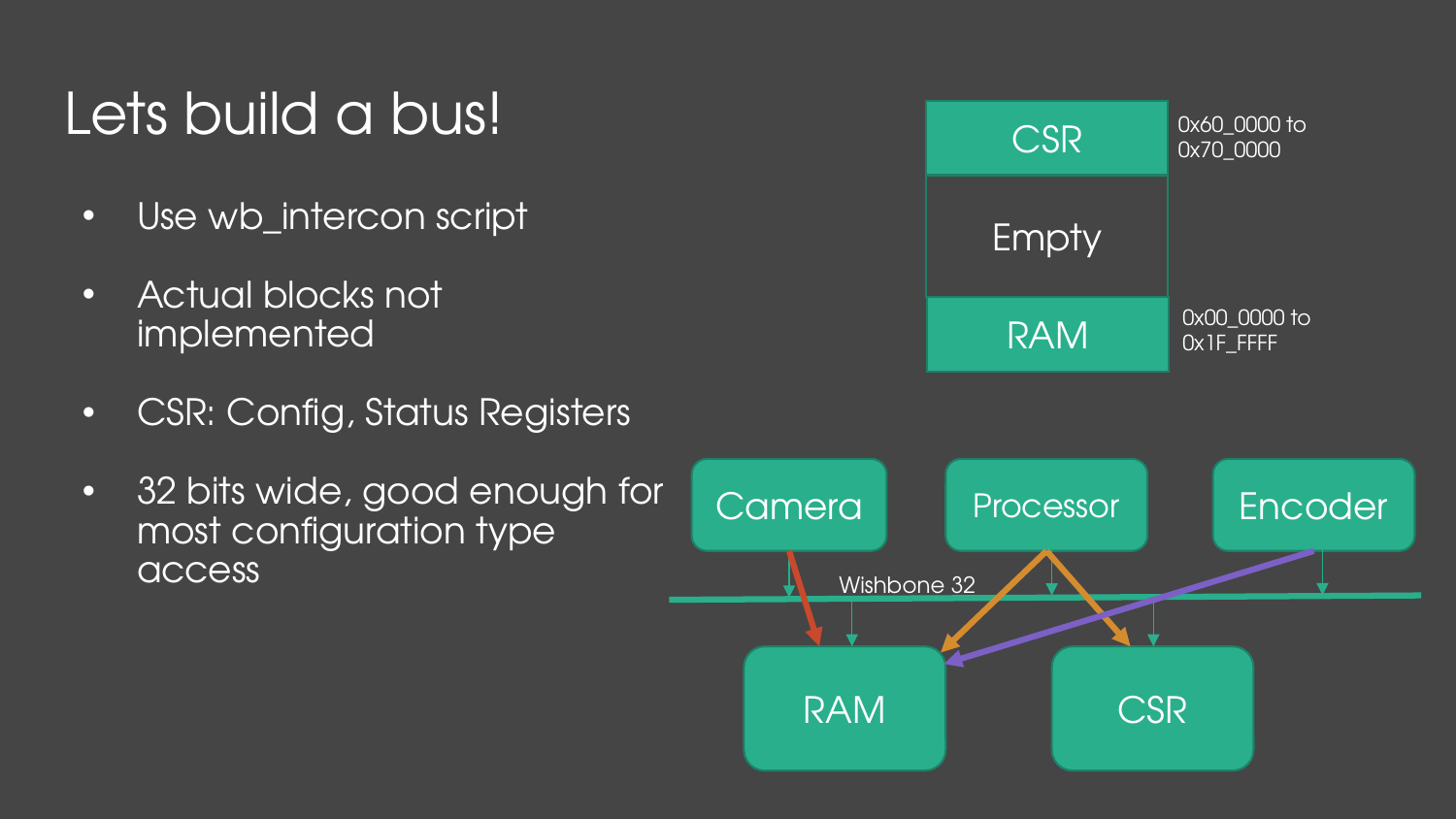

# Lets build a bus!
CSR
0x60_0000 to
0x70_0000
Empty
Use wb_intercon script

Actual blocks not implemented

CSR: Config, Status Registers

32 bits wide, good enough for most configuration type access
RAM
0x00_0000 to
0x1F_FFFF
Camera
Processor
Encoder
Wishbone 32
RAM
CSR